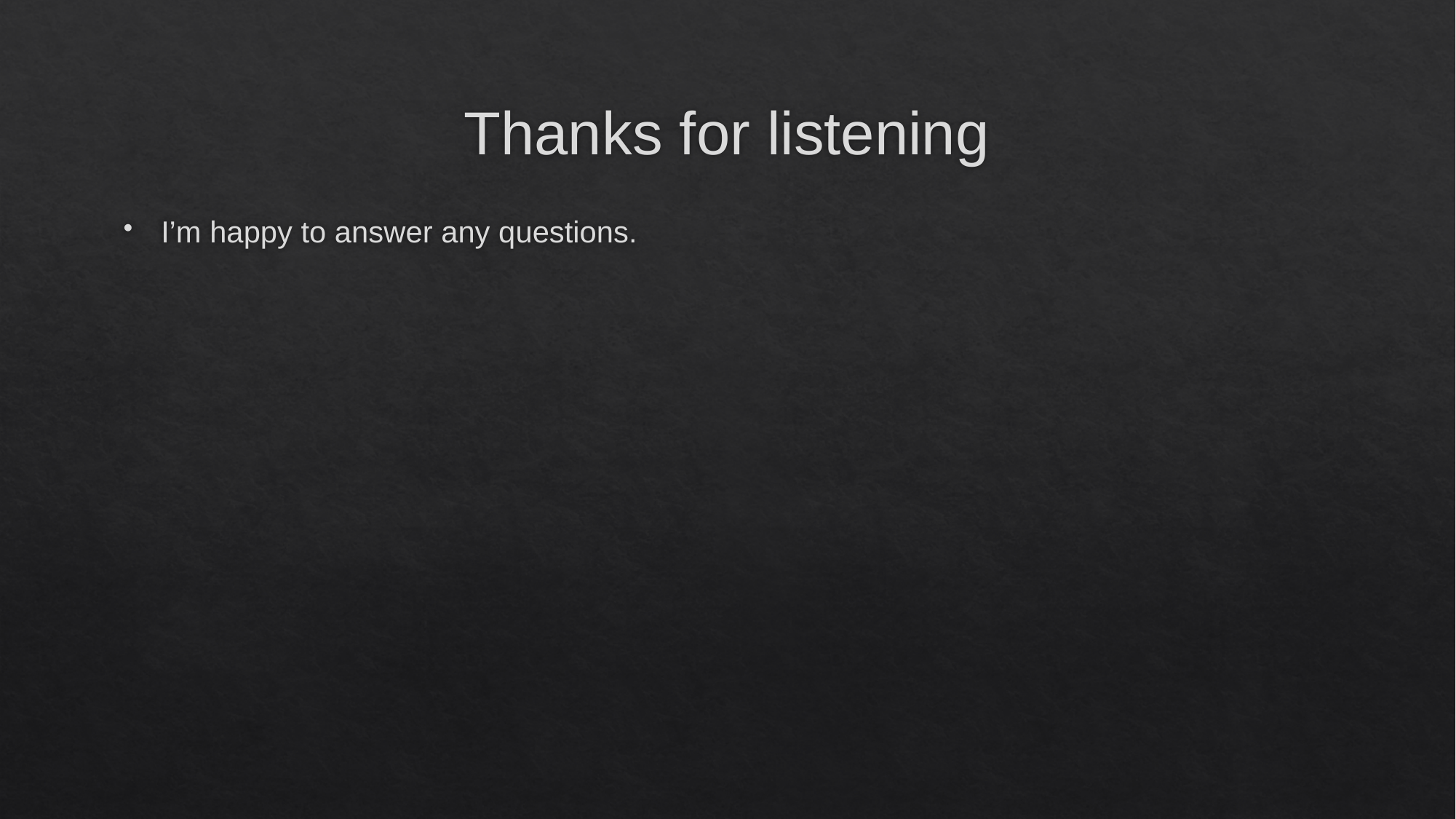

# Thanks for listening
I’m happy to answer any questions.